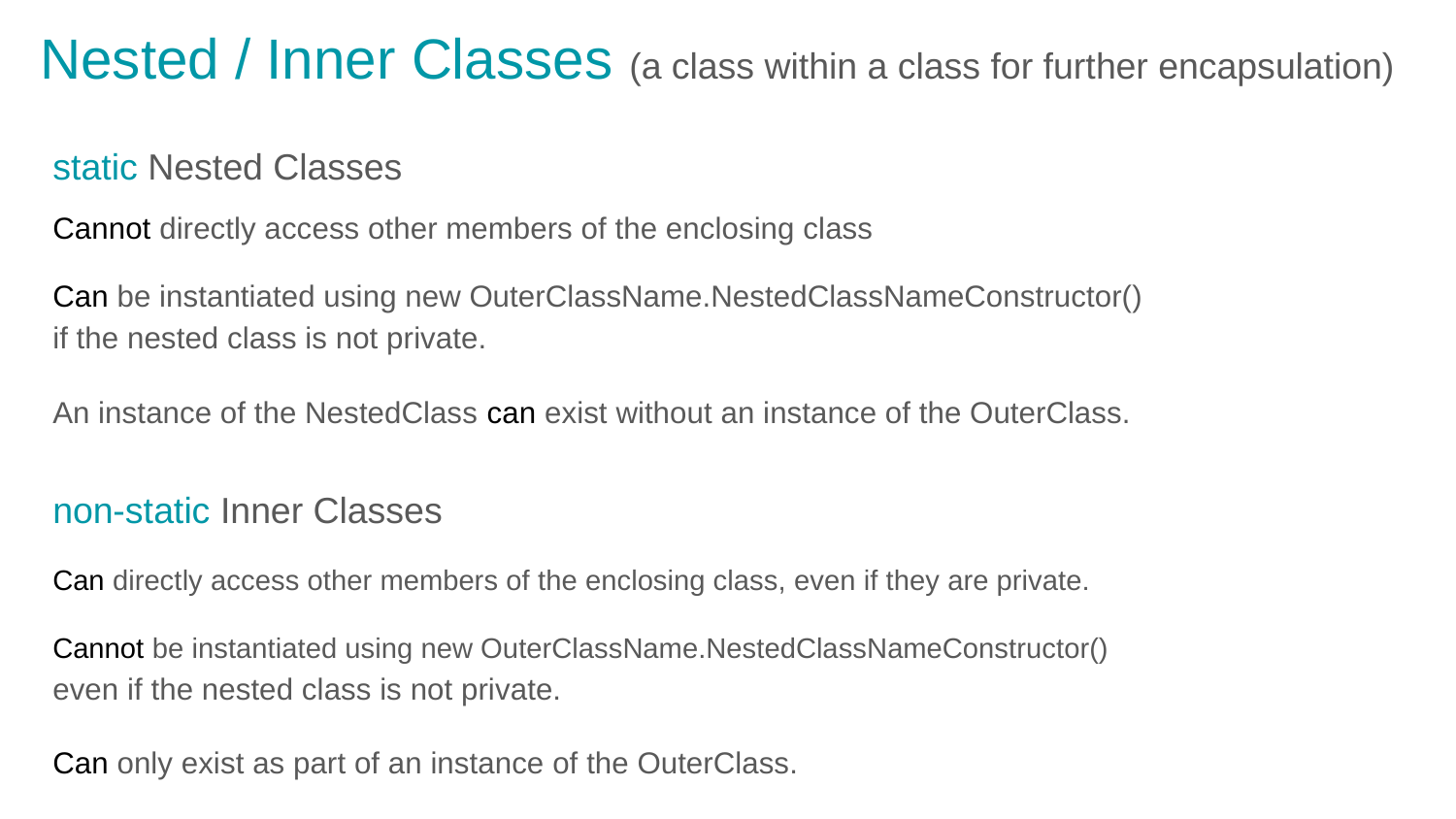

# Nested / Inner Classes (a class within a class for further encapsulation)

static Nested Classes
Cannot directly access other members of the enclosing class
Can be instantiated using new OuterClassName.NestedClassNameConstructor()
if the nested class is not private.
An instance of the NestedClass can exist without an instance of the OuterClass.
non-static Inner Classes
Can directly access other members of the enclosing class, even if they are private.
Cannot be instantiated using new OuterClassName.NestedClassNameConstructor()
even if the nested class is not private.
Can only exist as part of an instance of the OuterClass.